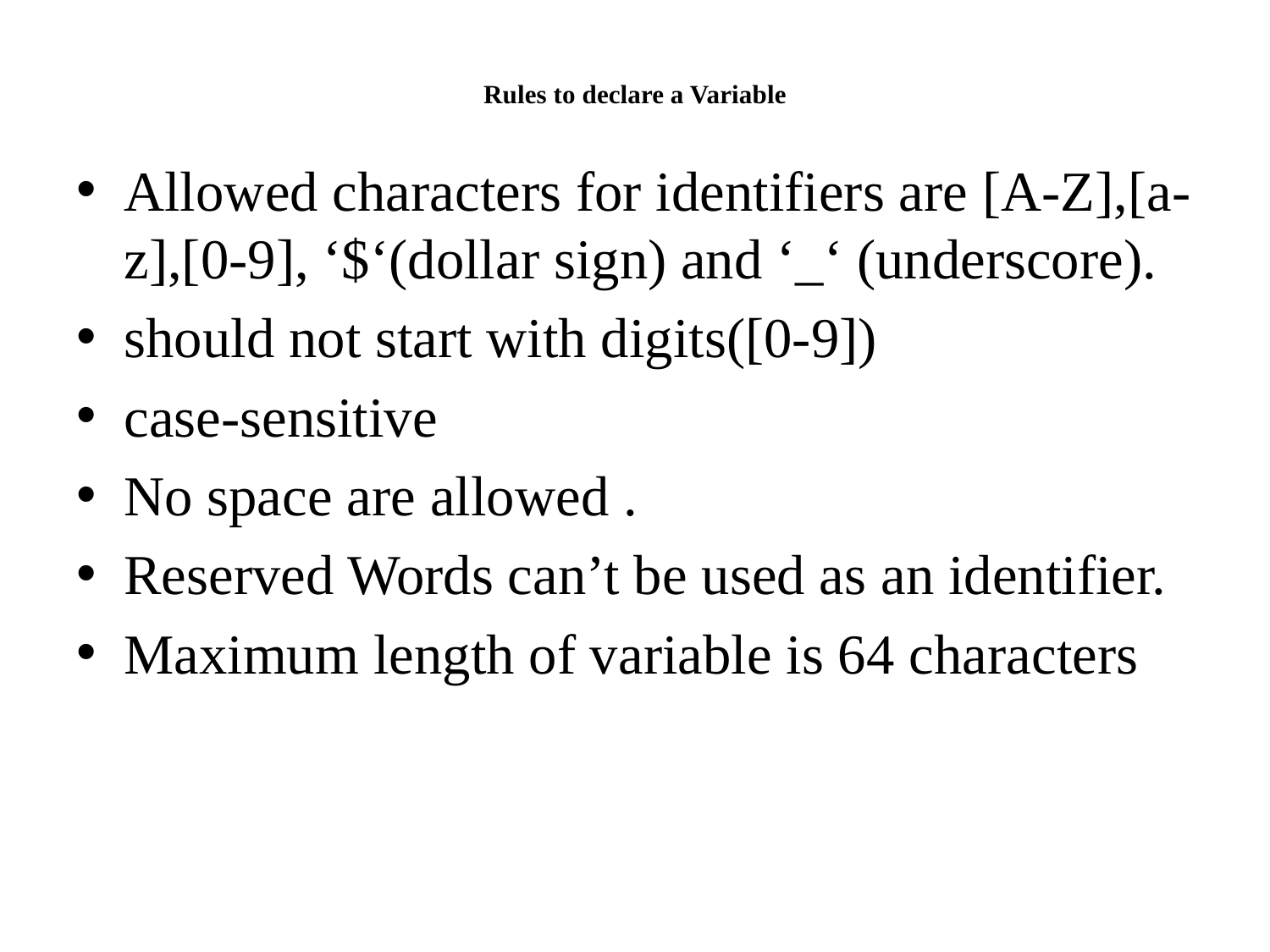

# Rules to declare a Variable
Allowed characters for identifiers are [A-Z],[a-z],[0-9], ‘$‘(dollar sign) and ‘_‘ (underscore).
should not start with digits([0-9])
case-sensitive
No space are allowed .
Reserved Words can’t be used as an identifier.
Maximum length of variable is 64 characters